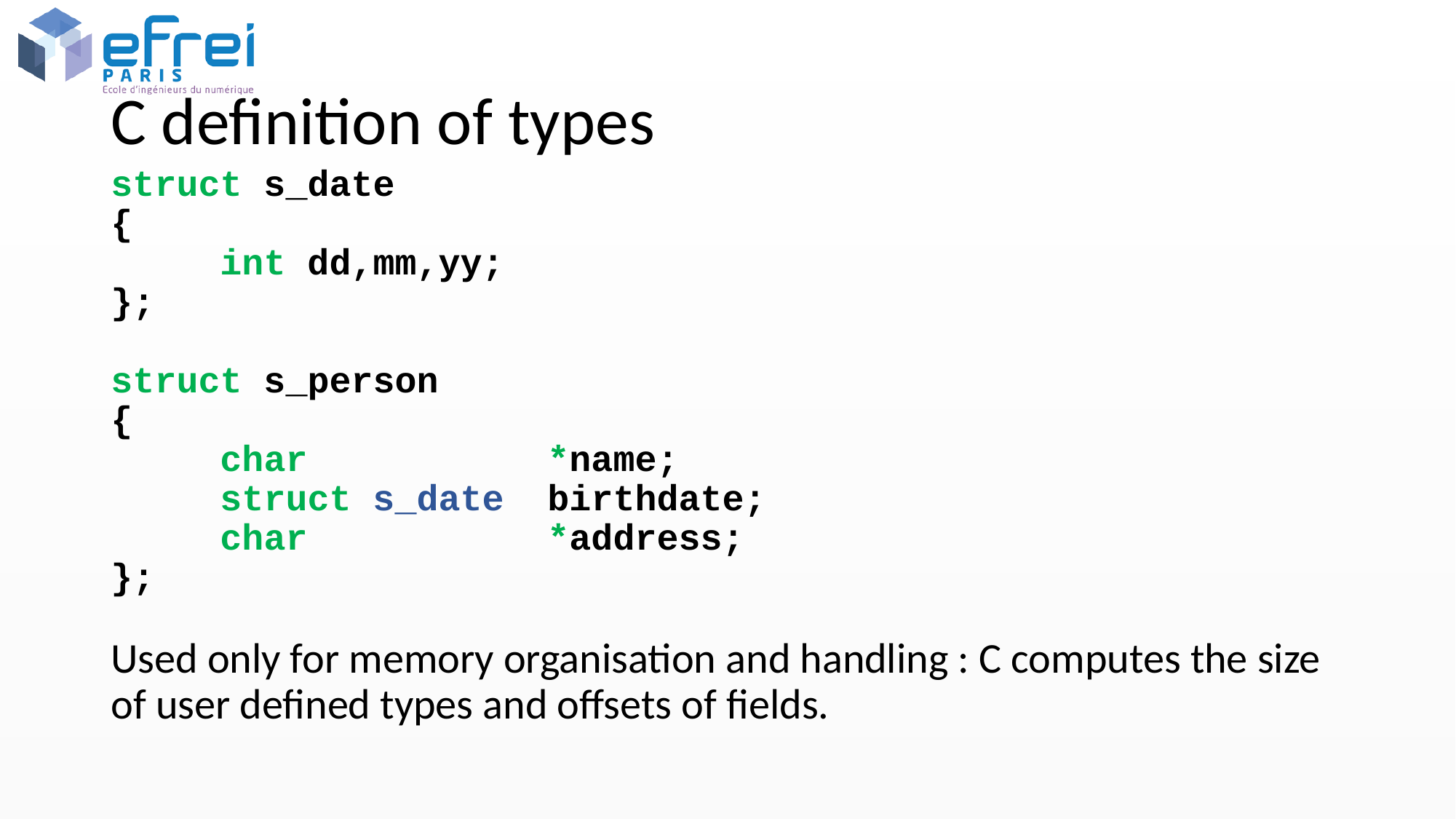

# C definition of types
struct s_date
{
	int dd,mm,yy;
};

struct s_person
{
	char			*name;
	struct s_date	birthdate;
	char			*address;
};

Used only for memory organisation and handling : C computes the size of user defined types and offsets of fields.